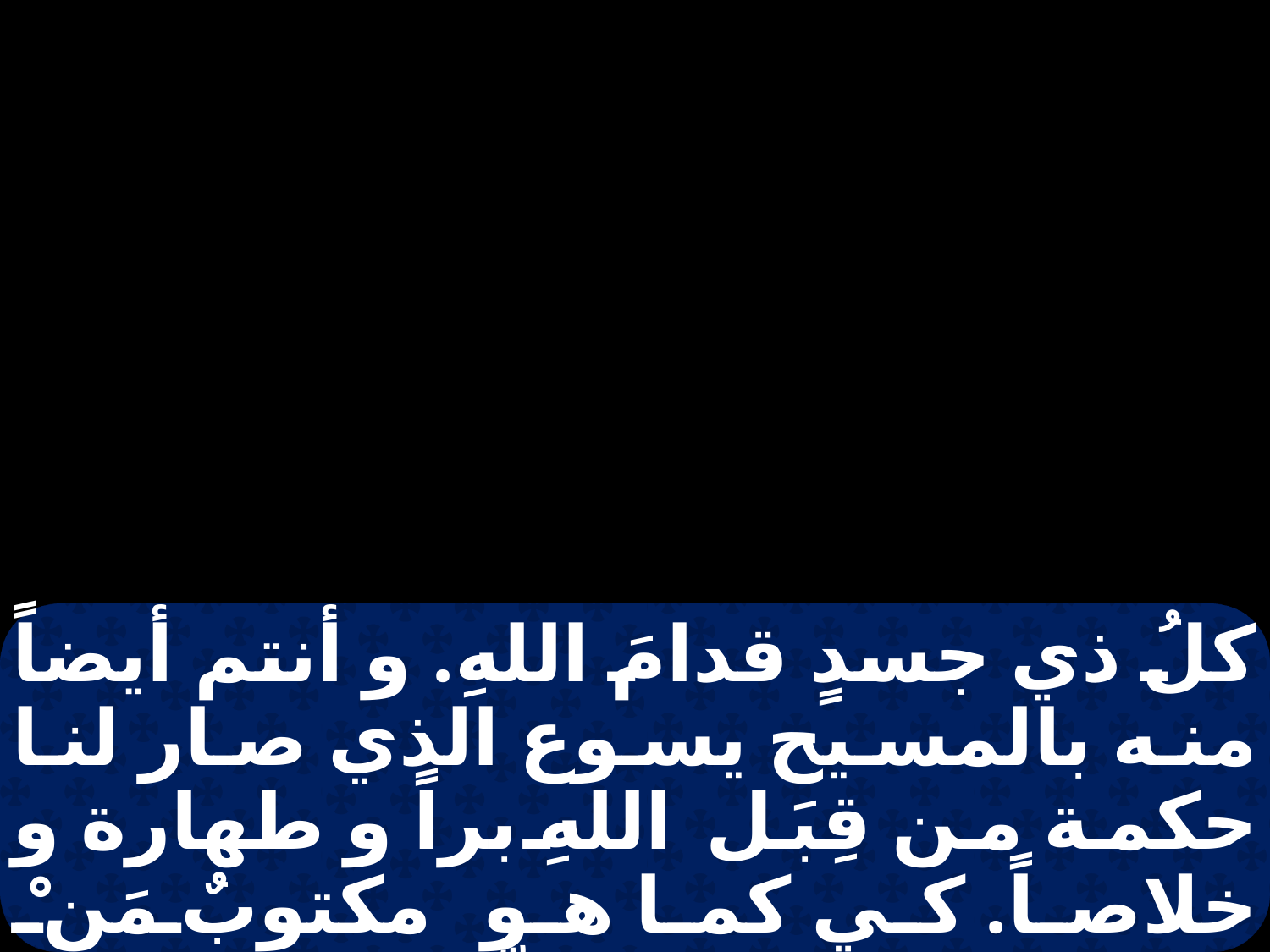

كلُ ذي جسدٍ قدامَ اللهِ. و أنتم أيضاً منه بالمسيح يسوع الذي صار لنا حكمة من قِبَل اللهِ براً و طهارة و خلاصاً. كي كما هو مكتوبٌ مَنْ يَفتخر فليَفتخر بالربِّ.